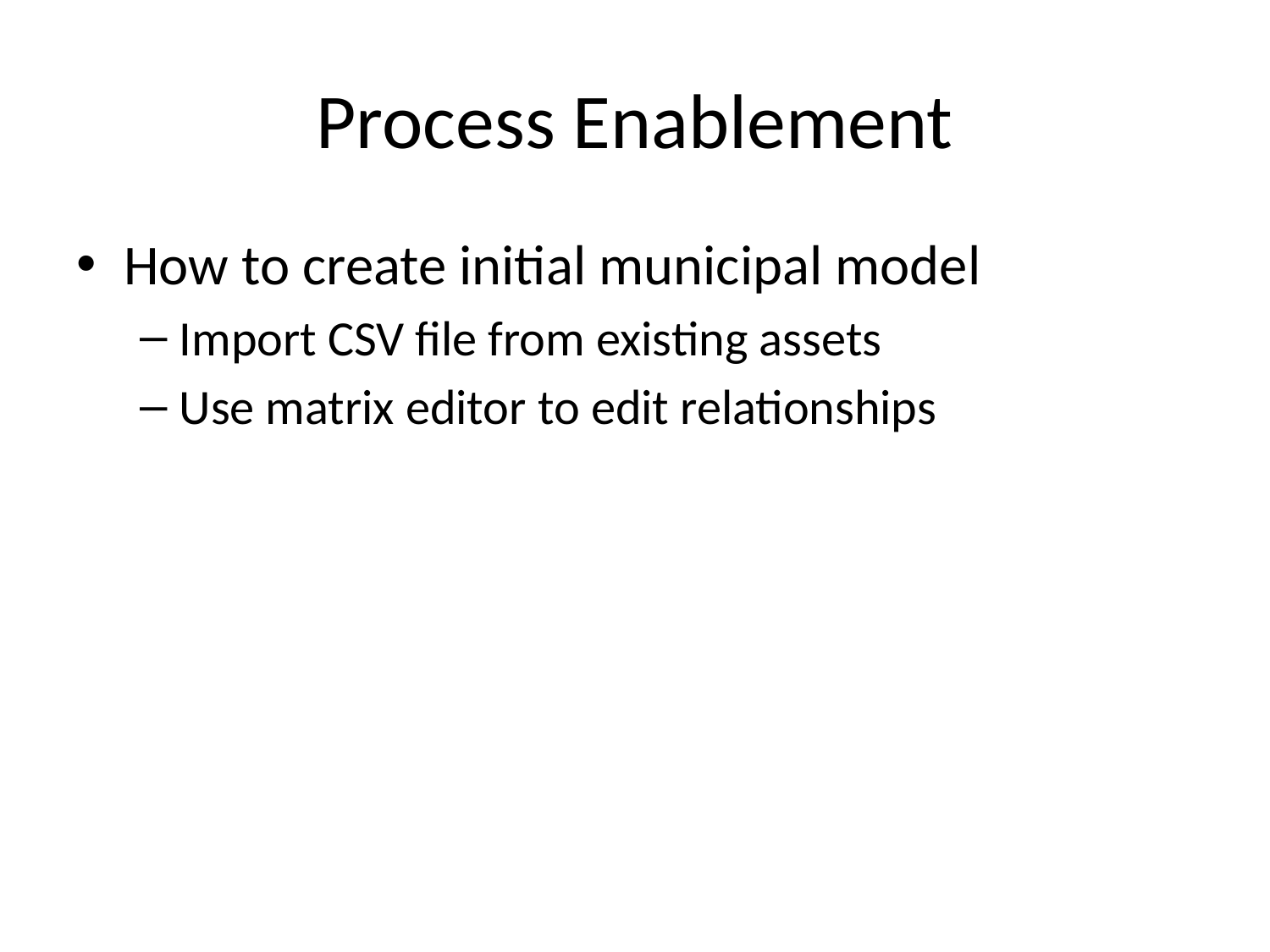

# Process Enablement
How to create initial municipal model
Import CSV file from existing assets
Use matrix editor to edit relationships